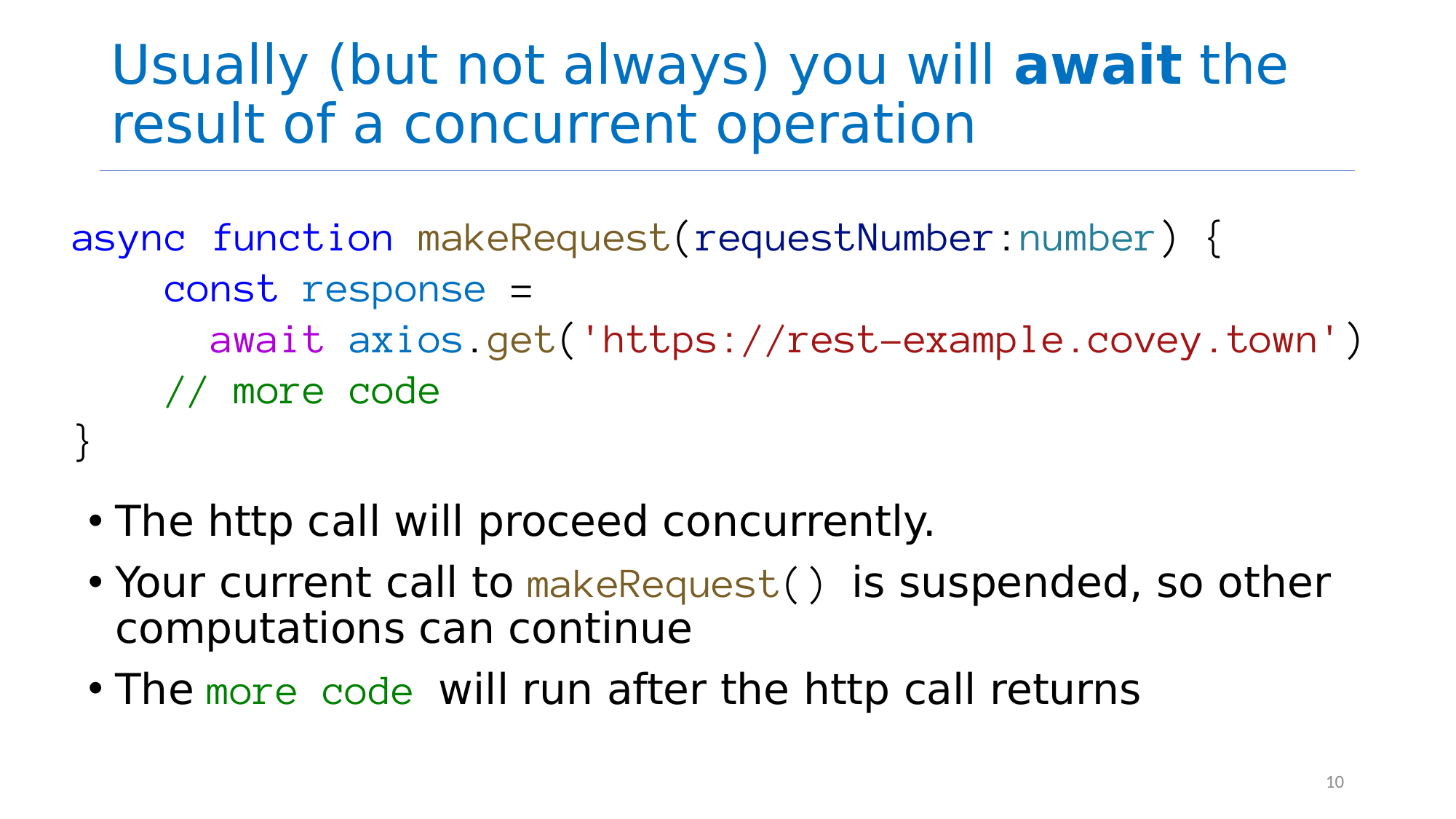

# Usually (but not always) you will await the result of a concurrent operation
async function makeRequest(requestNumber:number) {
    const response =
      await axios.get('https://rest-example.covey.town')
    // more code
}
The http call will proceed concurrently.
Your current call to makeRequest() is suspended, so other computations can continue
The more code will run after the http call returns

10